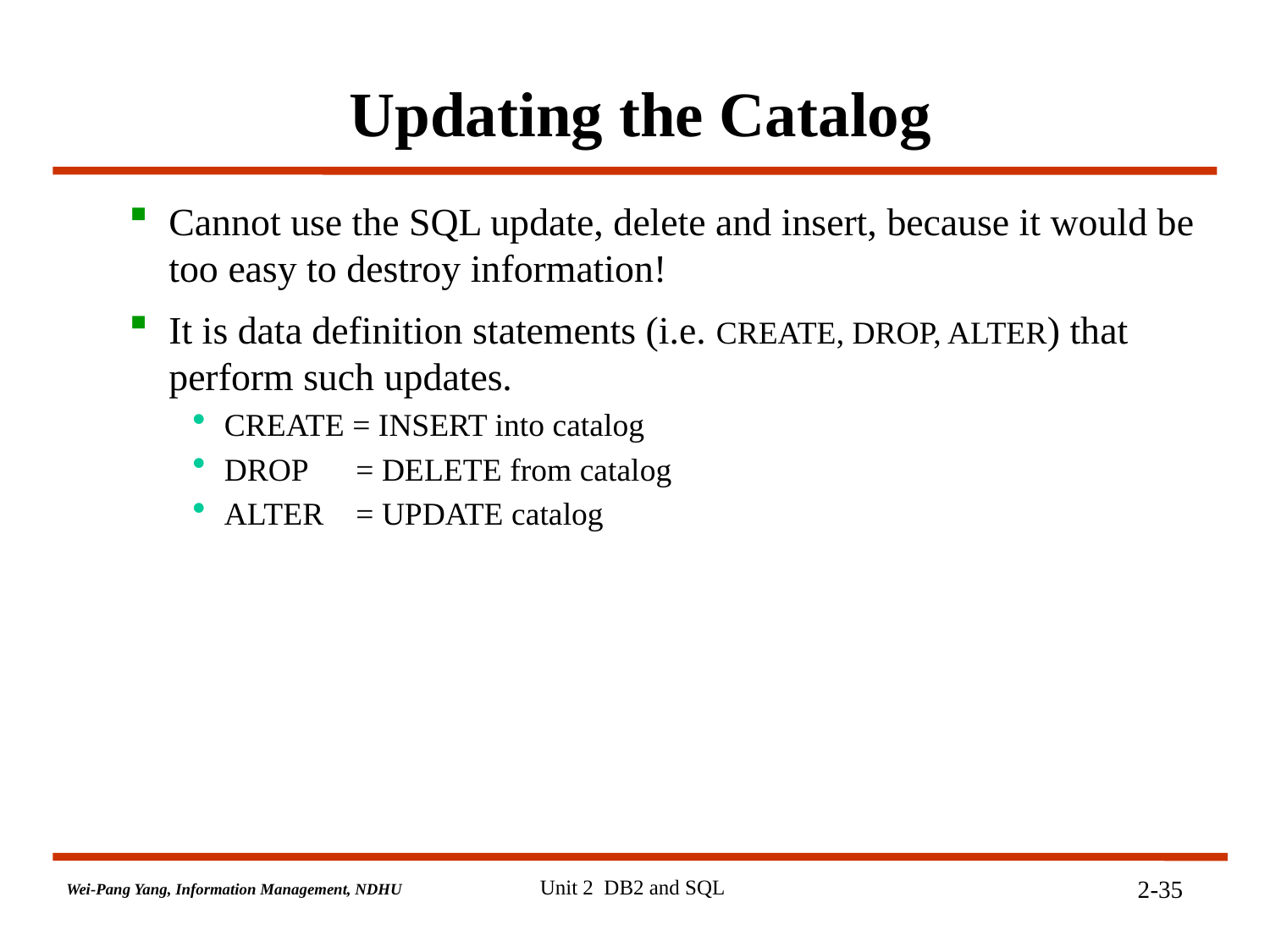

# Updating the Catalog
Cannot use the SQL update, delete and insert, because it would be too easy to destroy information!
It is data definition statements (i.e. CREATE, DROP, ALTER) that perform such updates.
CREATE = INSERT into catalog
DROP      = DELETE from catalog
ALTER    = UPDATE catalog

Unit 2  DB2 and SQL